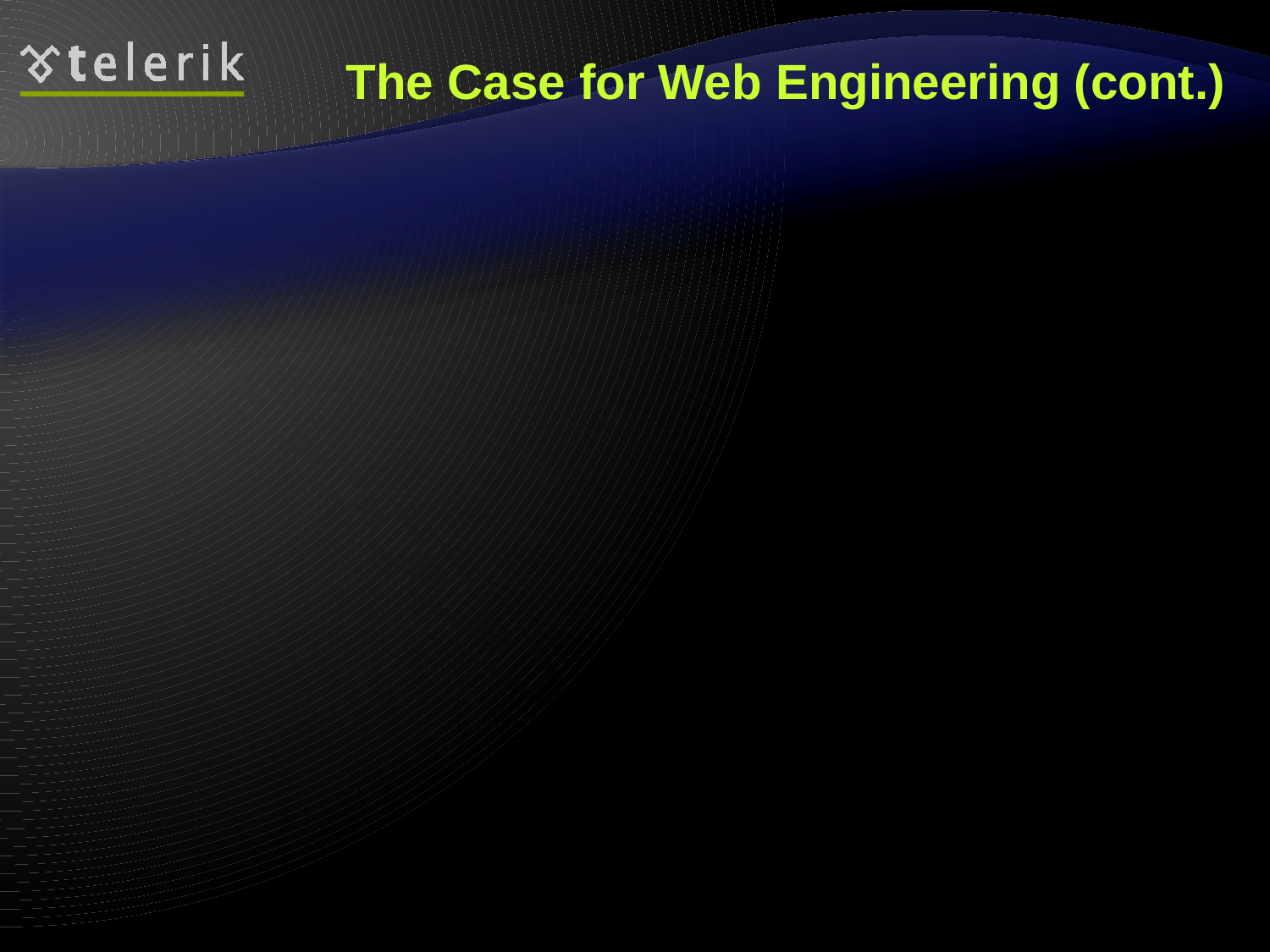

# The Case for Web Engineering (cont.)
Top project pitfalls (Cutter, 2000)
84% - Failure to meet business objectives
79% - Project schedule delays
63% - Budget overrun
53% - Lack of functionality
Web Engineering’s solution:
Clearly defined goals & objectives
Systematic, phased development
Careful planning
Iterative & continuous auditing of the entire process